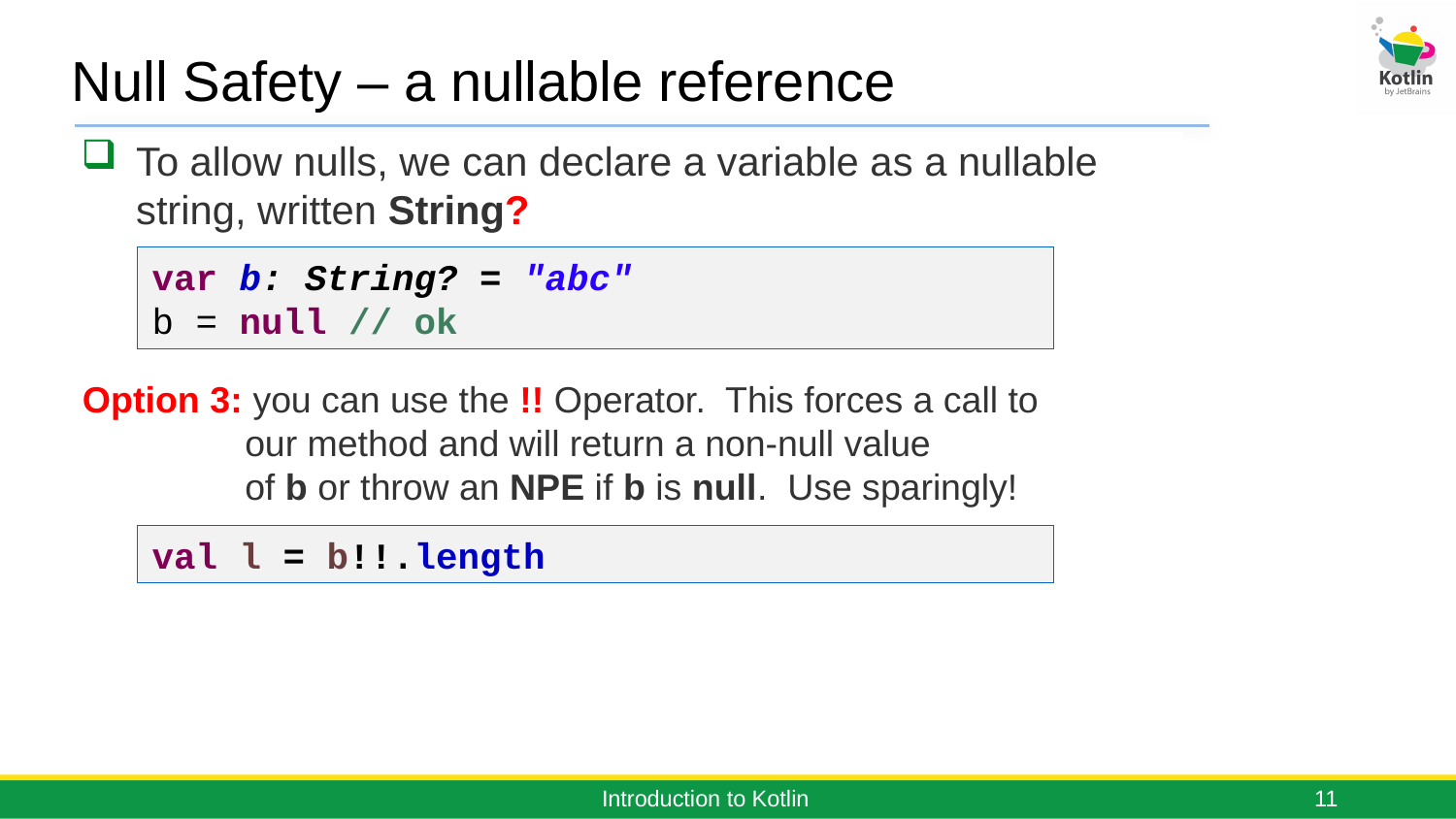

# Null Safety – a nullable reference
To allow nulls, we can declare a variable as a nullable string, written String?
var b: String? = "abc"
b = null // ok
Option 3: you can use the !! Operator.  This forces a call to our method and will return a non-null value of b or throw an NPE if b is null.  Use sparingly!
val l = b!!.length
11
Introduction to Kotlin